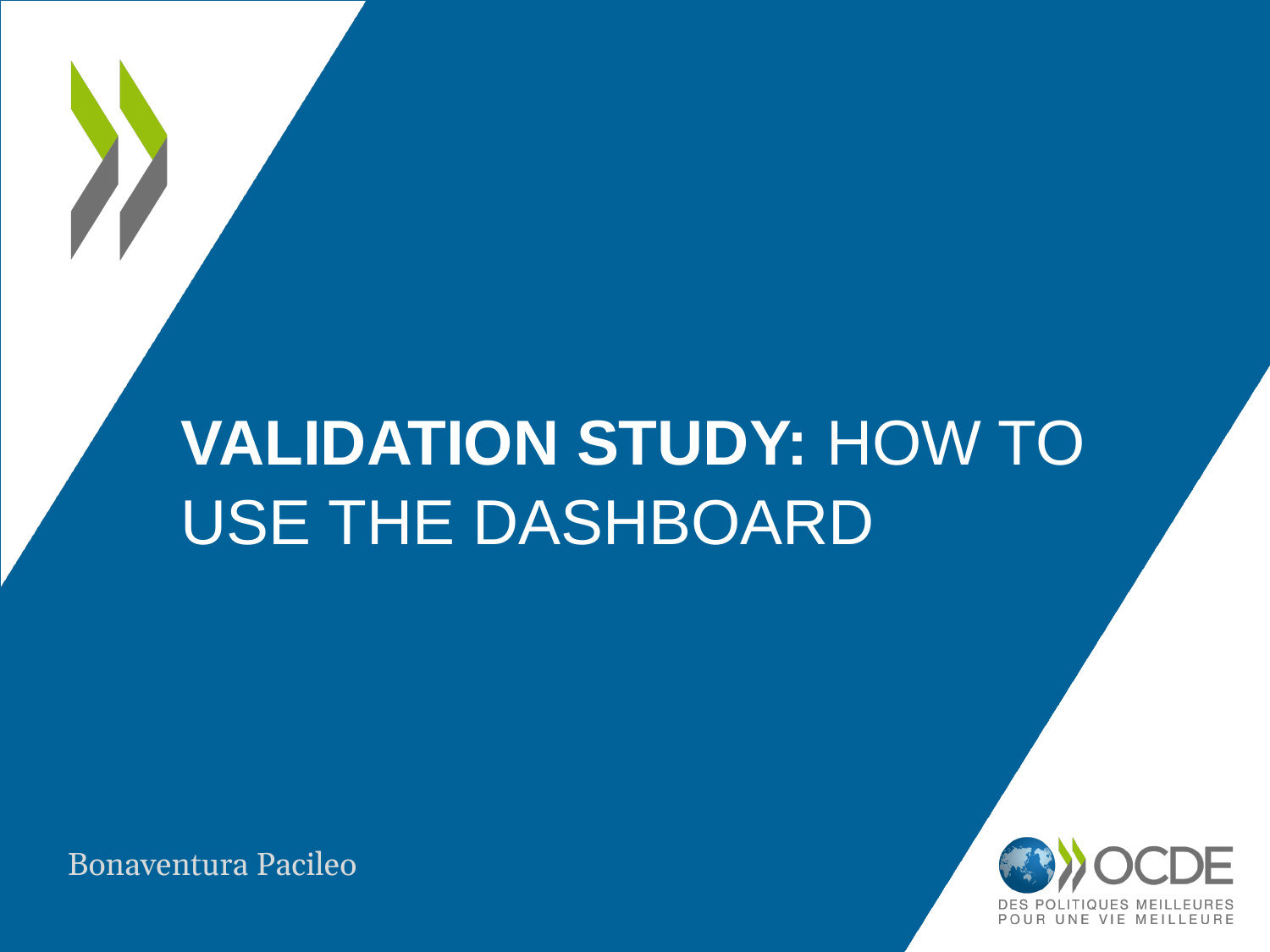

# Validation study: how to use the dashboard
Bonaventura Pacileo